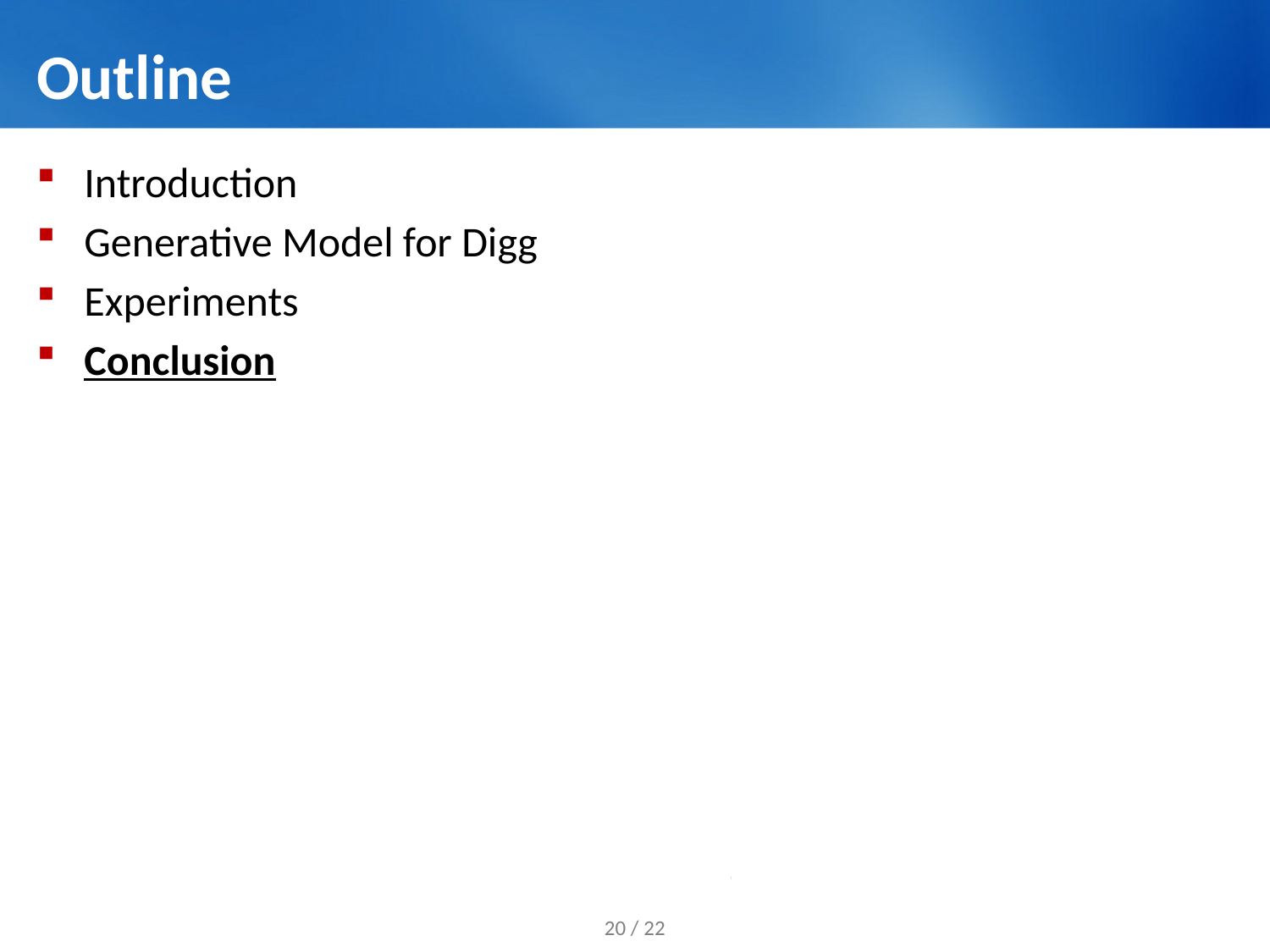

# Outline
Introduction
Generative Model for Digg
Experiments
Conclusion

20 / 22